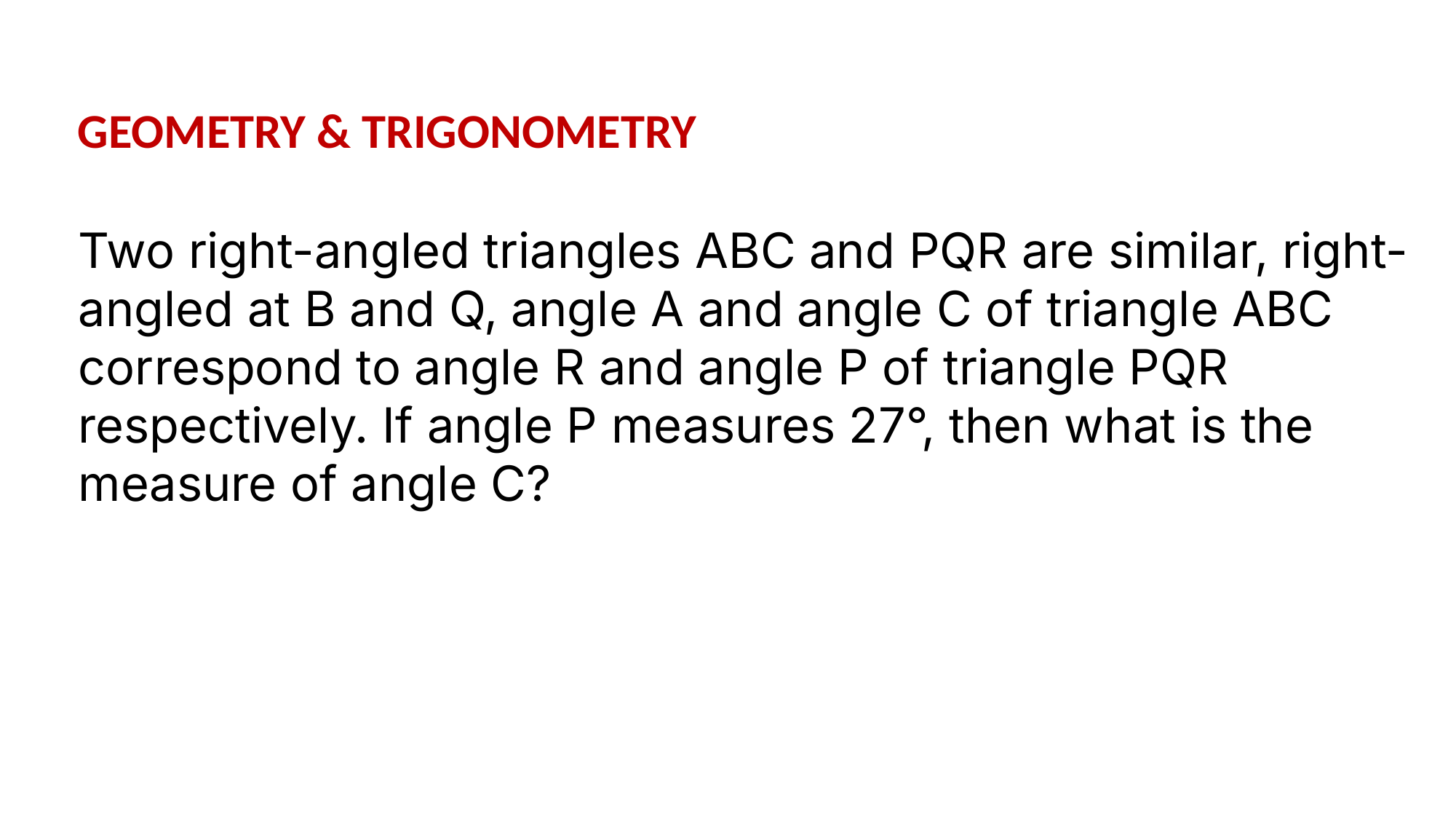

GEOMETRY & TRIGONOMETRY
Two right-angled triangles ABC and PQR are similar, right-angled at B and Q, angle A and angle C of triangle ABC correspond to angle R and angle P of triangle PQR respectively. If angle P measures 27°, then what is the measure of angle C?